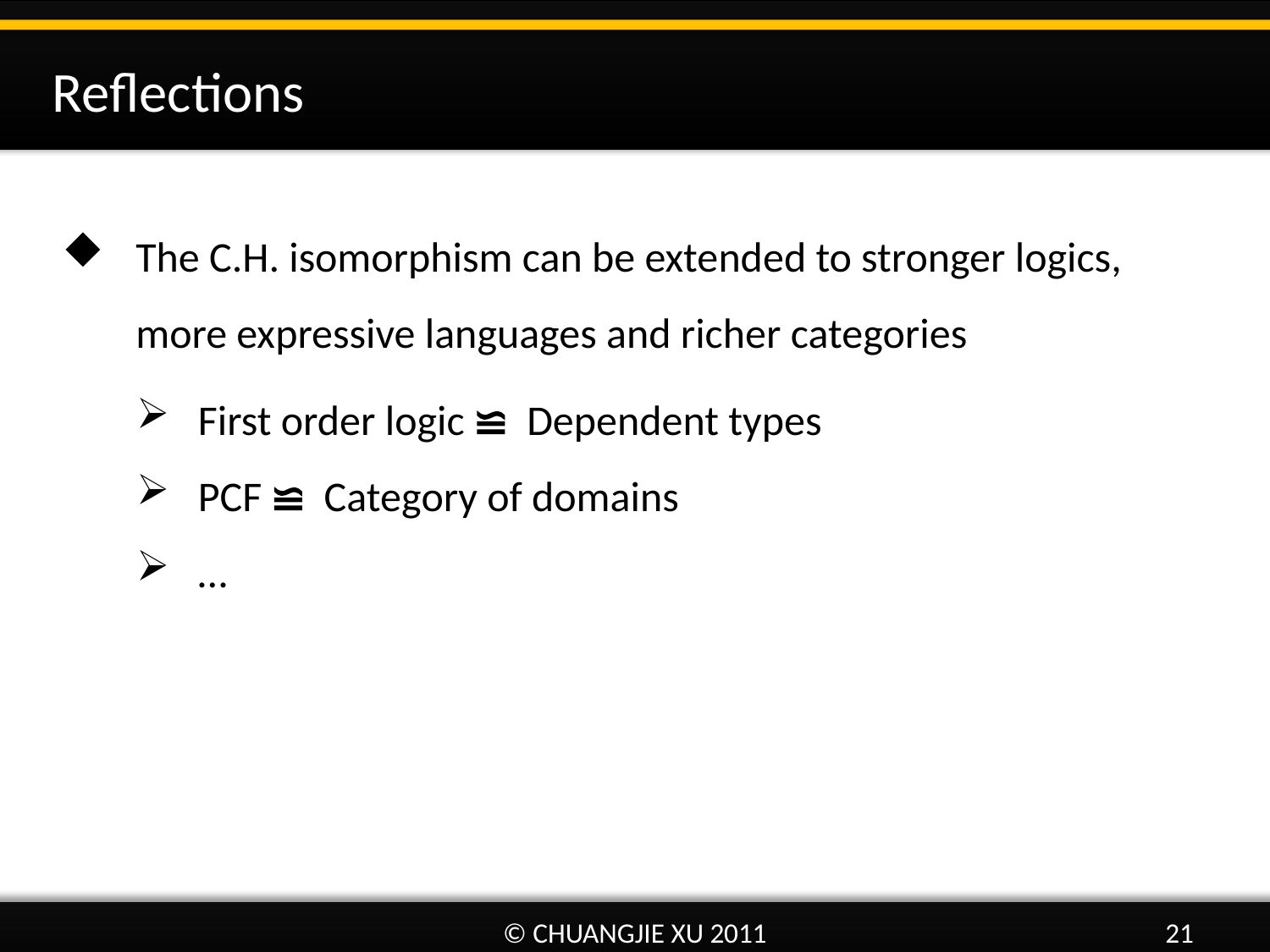

Reflections
The C.H. isomorphism can be extended to stronger logics, more expressive languages and richer categories
First order logic ≌  Dependent types
PCF ≌  Category of domains
…

© CHUANGJIE XU 2011
21